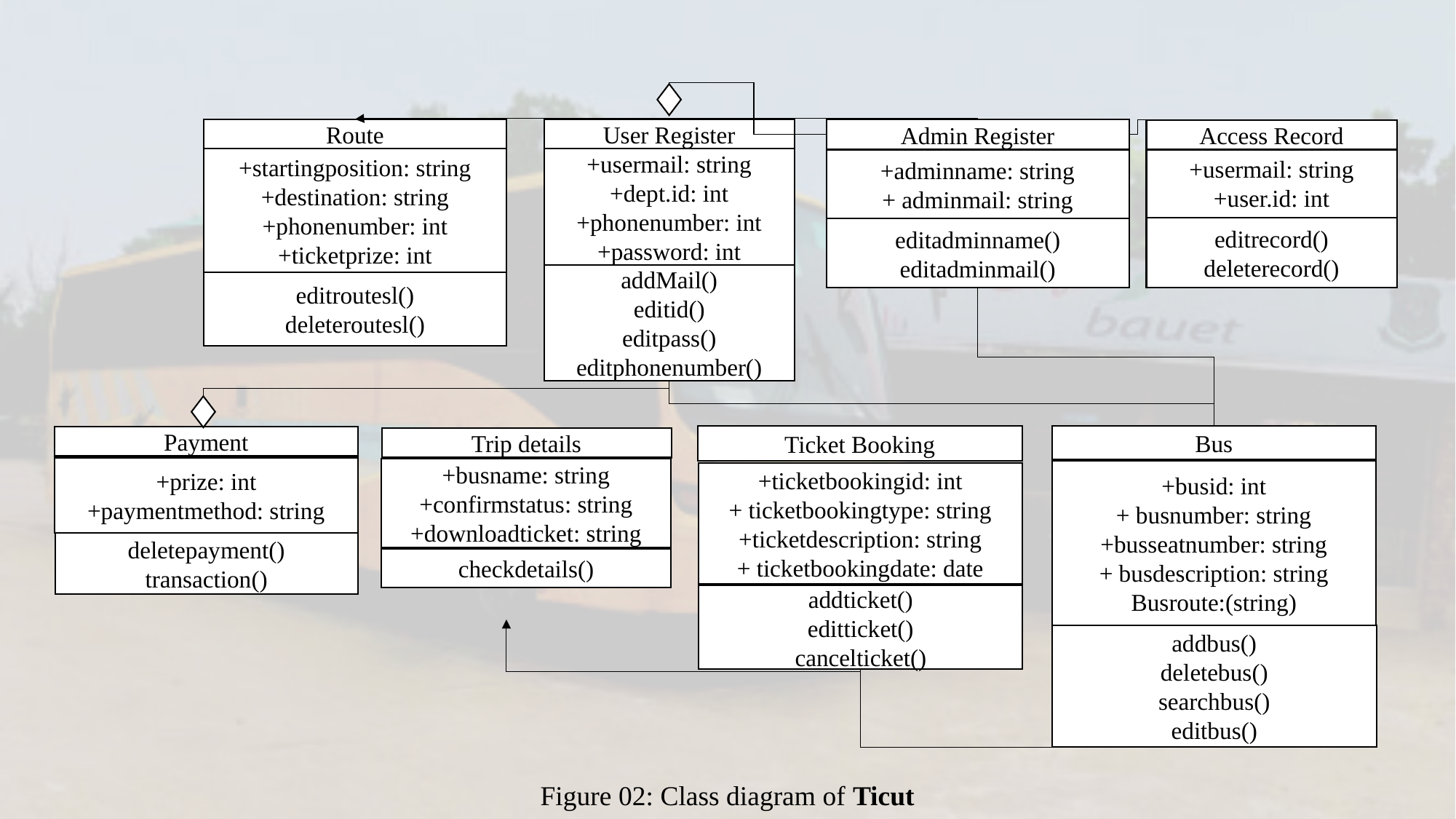

Route
Admin Register
User Register
Access Record
+usermail: string
+user.id: int
+startingposition: string
+destination: string
+phonenumber: int
+ticketprize: int
+usermail: string
+dept.id: int
+phonenumber: int
+password: int
+adminname: string
+ adminmail: string
editrecord()
deleterecord()
editadminname()
editadminmail()
addMail()
editid()
editpass()
editphonenumber()
editroutesl()
deleteroutesl()

Ticket Booking
Bus
Payment
Trip details
+prize: int
+paymentmethod: string
+busname: string
+confirmstatus: string
+downloadticket: string
+busid: int
+ busnumber: string
+busseatnumber: string
+ busdescription: string
Busroute:(string)
+ticketbookingid: int
+ ticketbookingtype: string
+ticketdescription: string
+ ticketbookingdate: date
deletepayment()
transaction()
checkdetails()
addticket()
editticket()
cancelticket()
addbus()
deletebus()
searchbus()
editbus()
Figure 02: Class diagram of Ticut